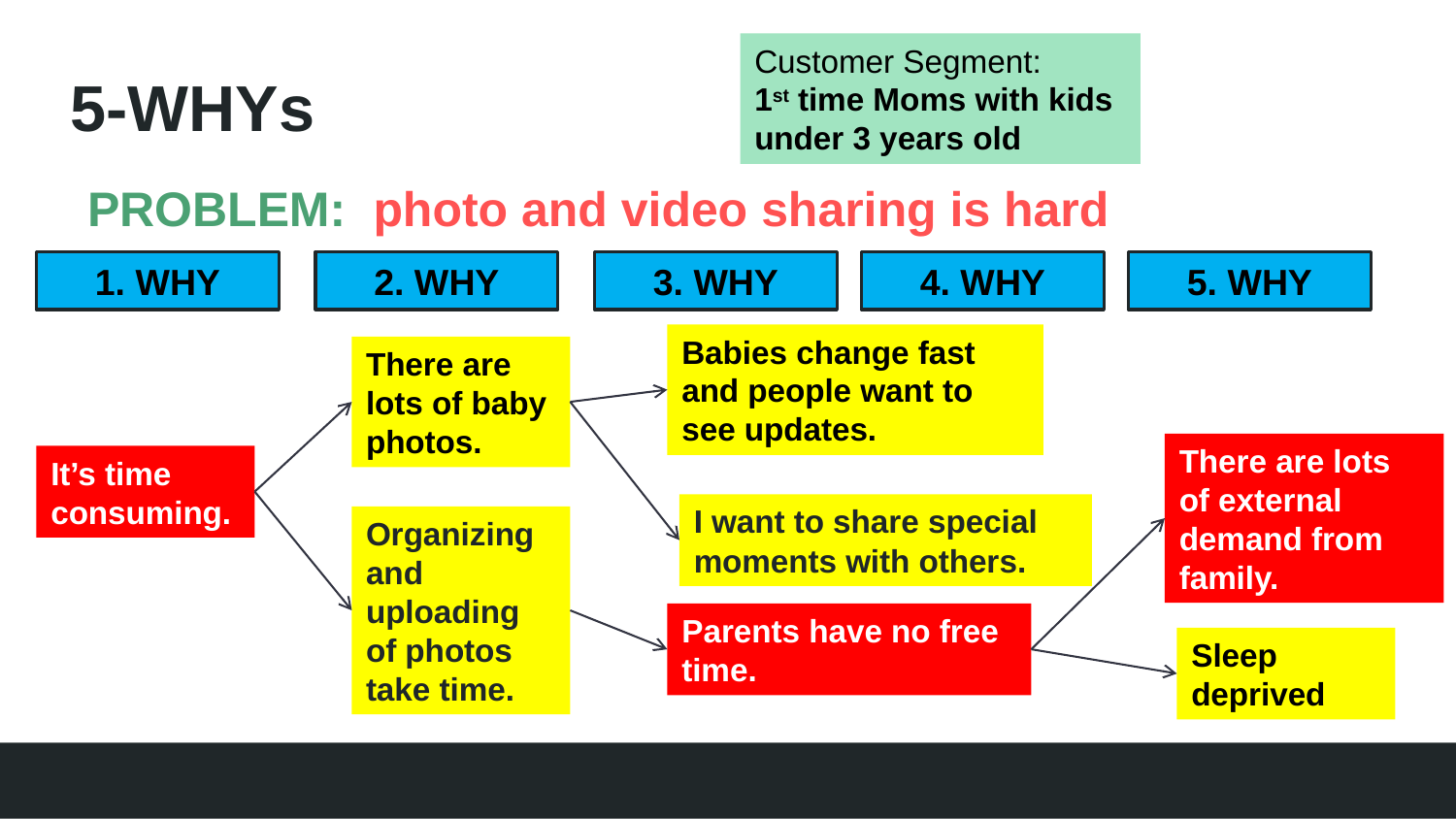

Customer Segment:
1st time Moms with kids under 3 years old
# 5-WHYs
PROBLEM:  photo and video sharing is hard
1. WHY
2. WHY
3. WHY
4. WHY
5. WHY
Babies change fast and people want to see updates.
There are lots of baby photos.
There are lots of external demand from family.
It’s time consuming.
I want to share special moments with others.
Organizing and uploading  of photos take time.
Parents have no free time.
Sleep deprived